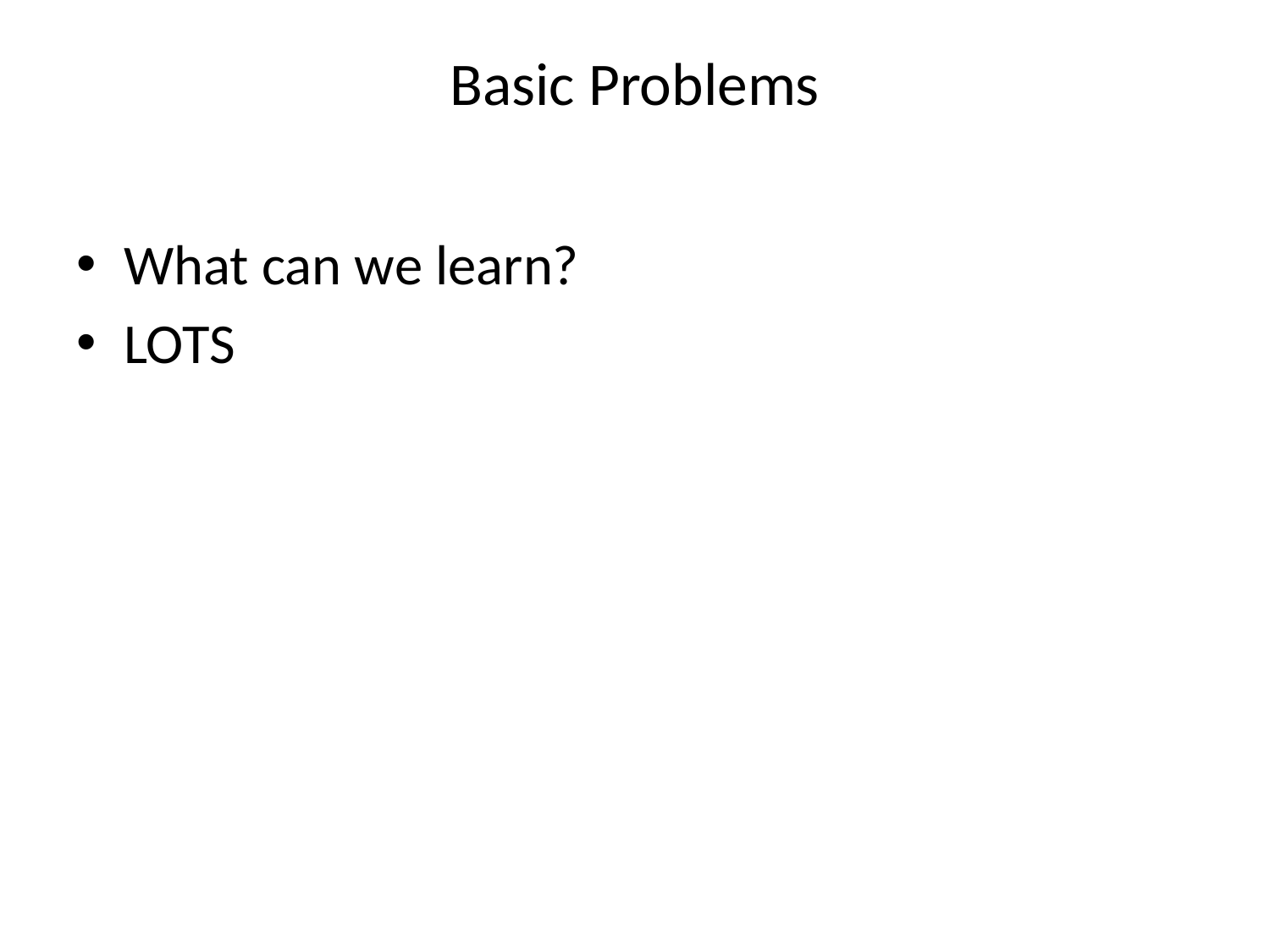

# Basic Problems
What can we learn?
LOTS